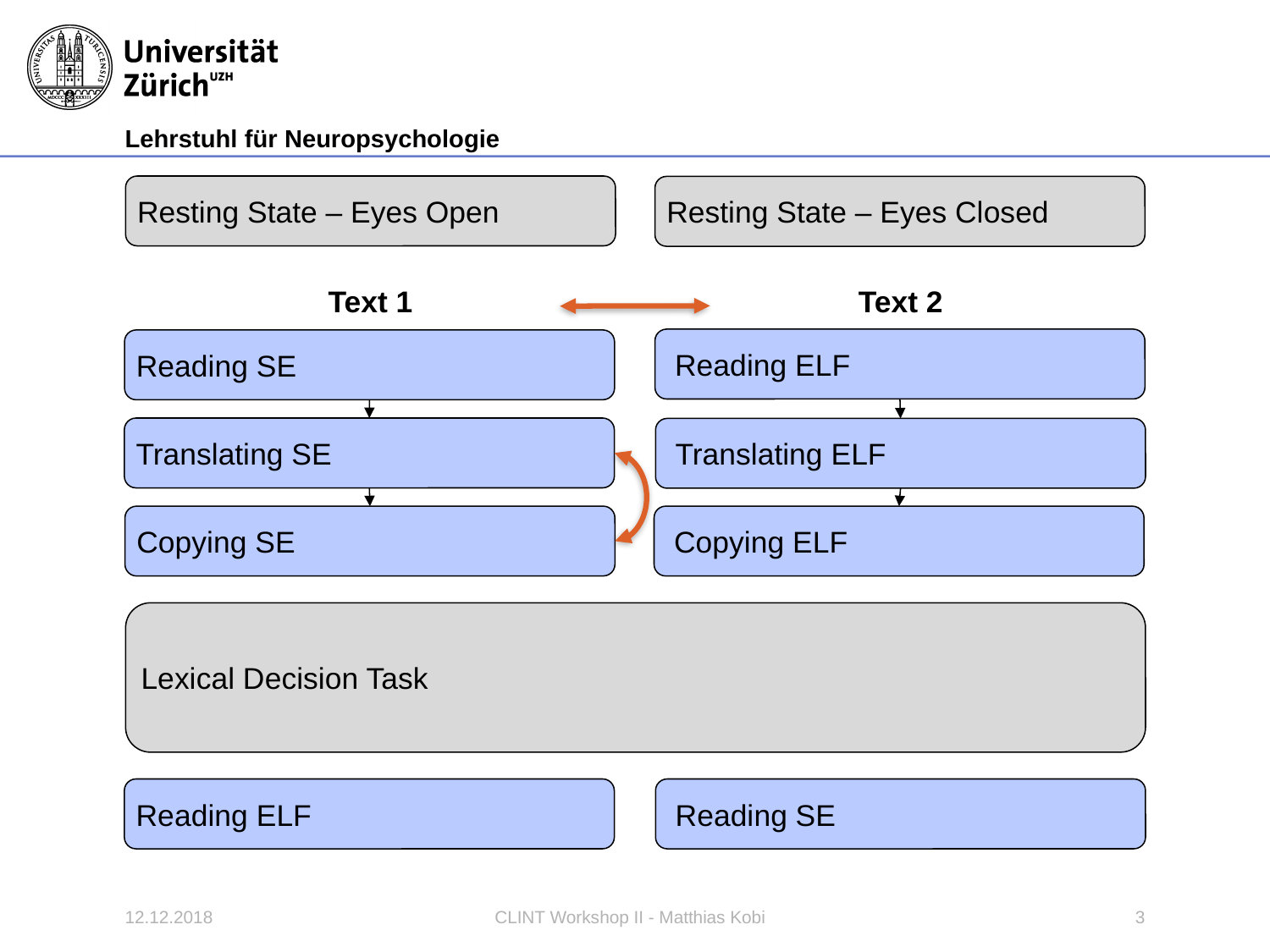

Resting State – Eyes Open
 Resting State – Eyes Closed
Text 1
Text 2
  Reading ELF
 Reading SE
 Translating SE
  Translating ELF
 Copying SE
  Copying ELF
 Lexical Decision Task
  Reading SE
 Reading ELF
12.12.2018
CLINT Workshop II - Matthias Kobi
3